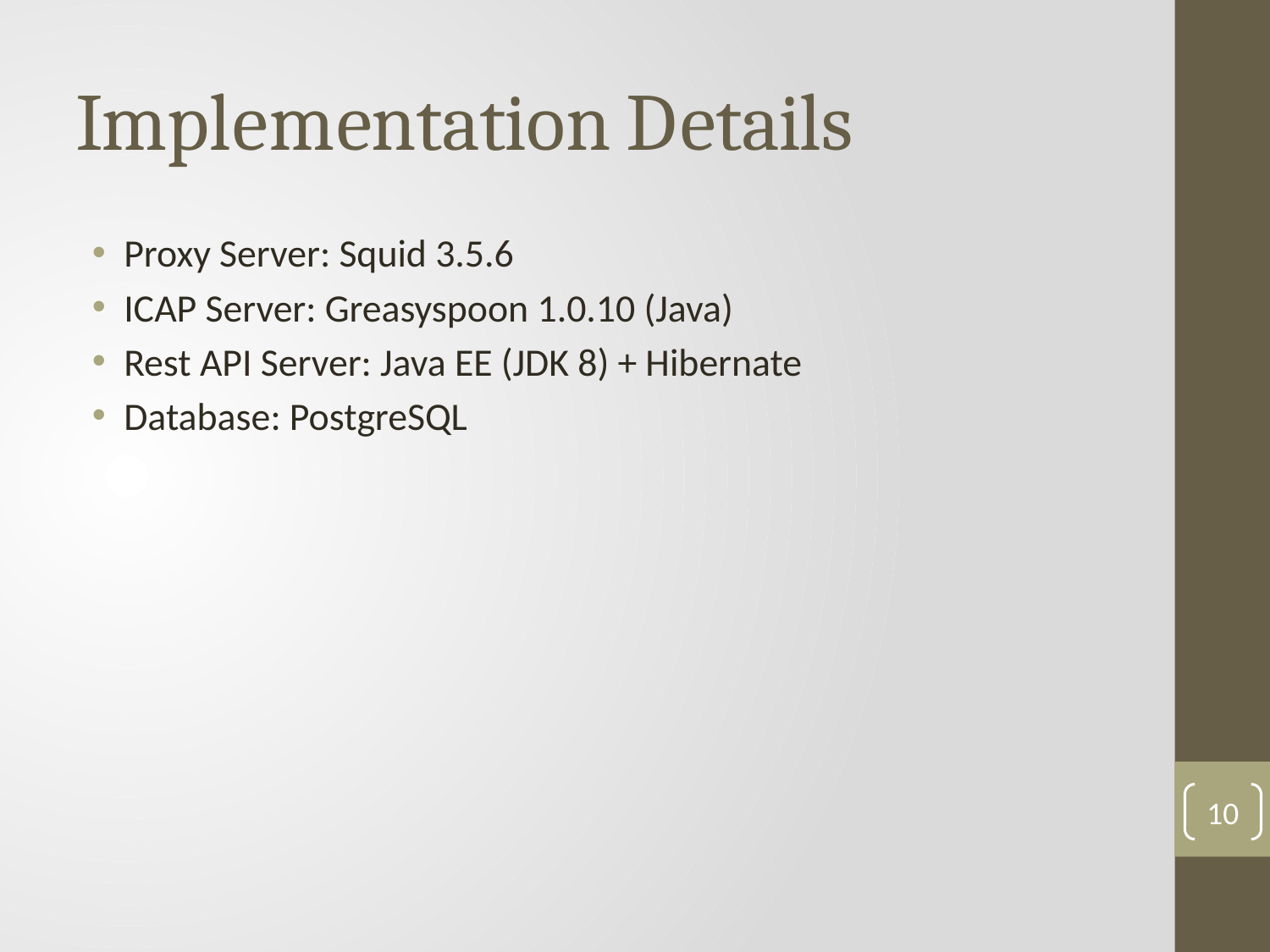

# Implementation Details
Proxy Server: Squid 3.5.6
ICAP Server: Greasyspoon 1.0.10 (Java)
Rest API Server: Java EE (JDK 8) + Hibernate
Database: PostgreSQL
10